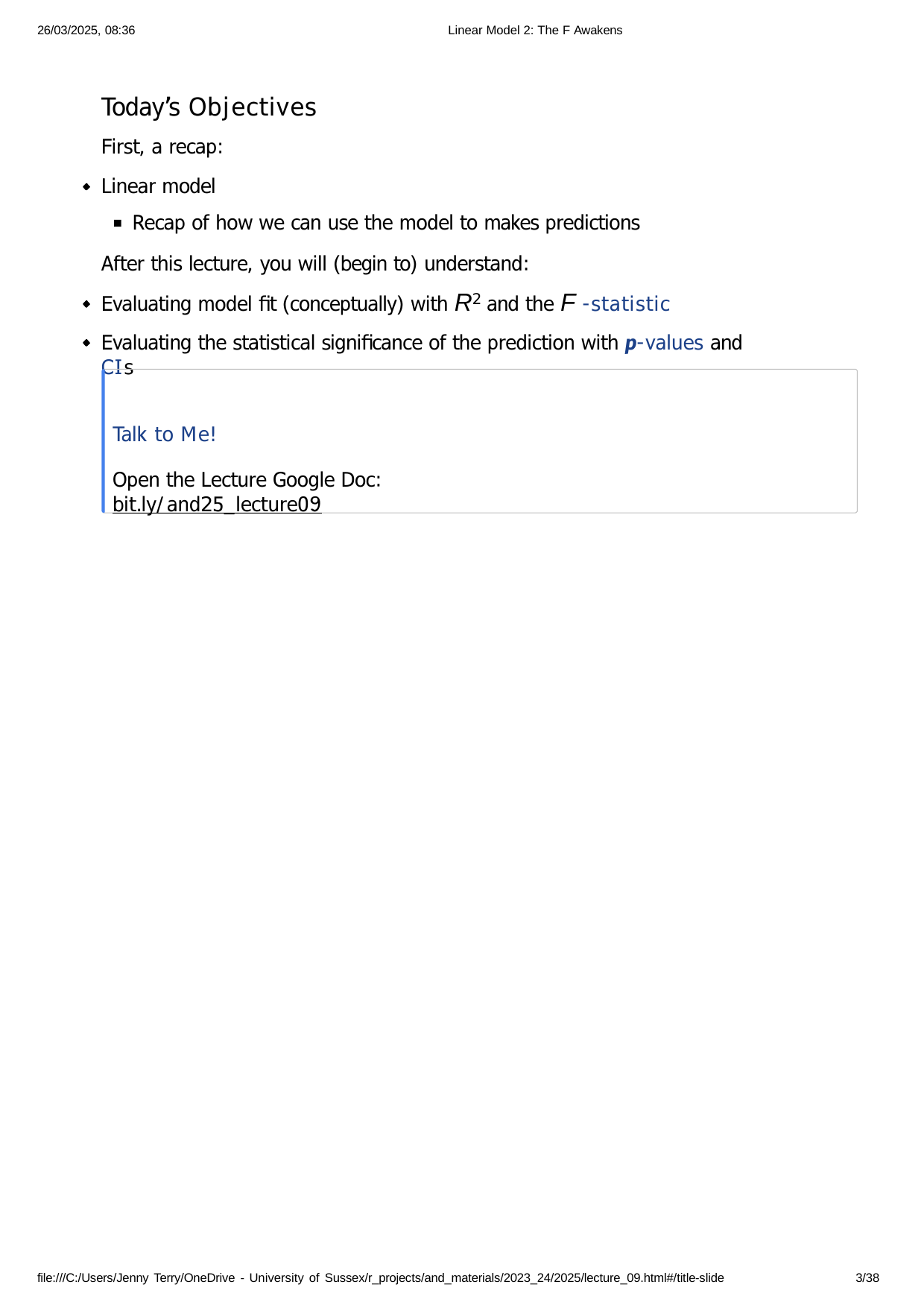

26/03/2025, 08:36
Linear Model 2: The F Awakens
Today’s Objectives
First, a recap:
Linear model
Recap of how we can use the model to makes predictions
After this lecture, you will (begin to) understand:
Evaluating model fit (conceptually) with R2 and the F -statistic
Evaluating the statistical significance of the prediction with p-values and CIs

Talk to Me!
Open the Lecture Google Doc: bit.ly/and25_lecture09
file:///C:/Users/Jenny Terry/OneDrive - University of Sussex/r_projects/and_materials/2023_24/2025/lecture_09.html#/title-slide
3/38